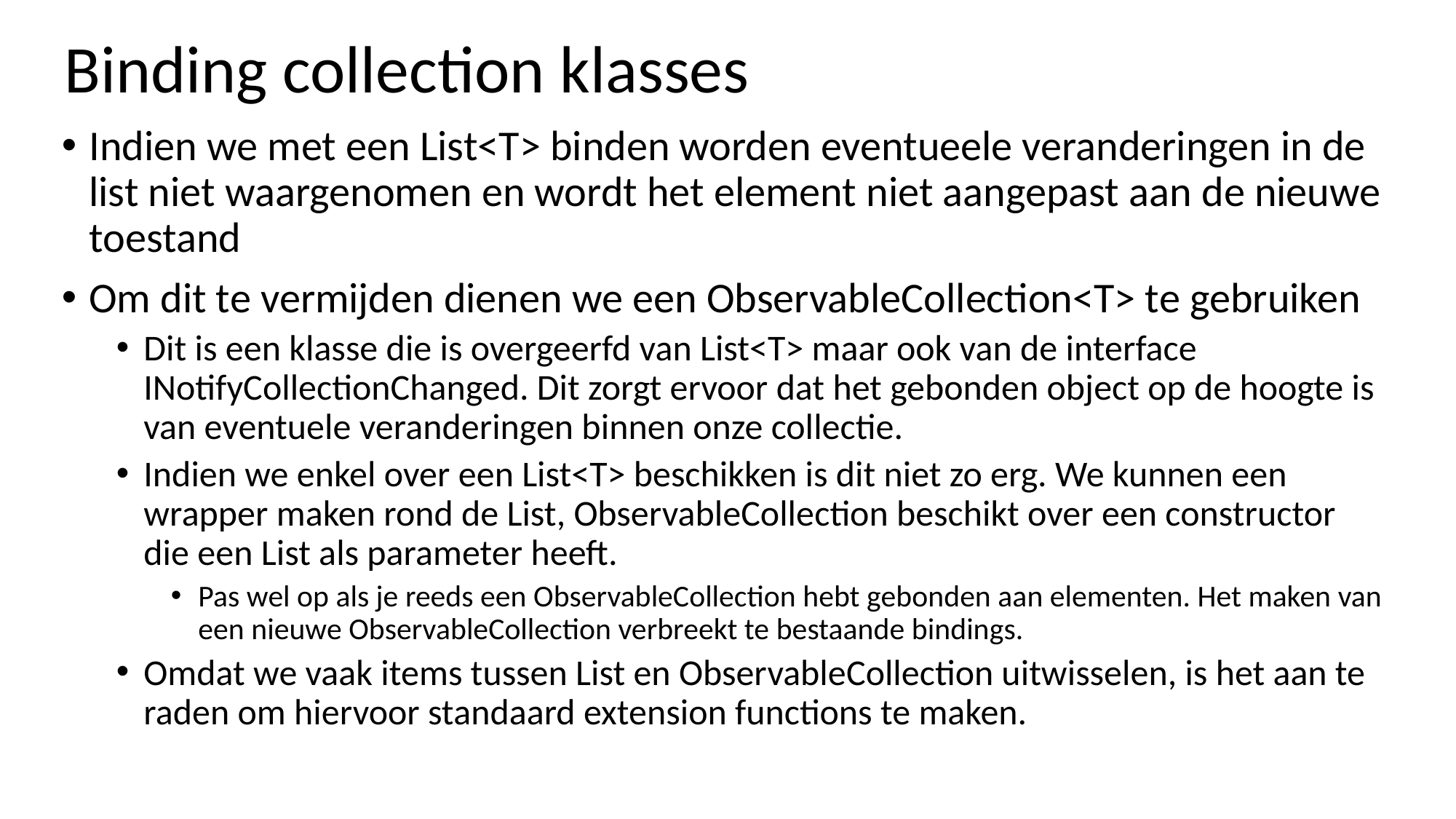

# Binding collection klasses
Indien we met een List<T> binden worden eventueele veranderingen in de list niet waargenomen en wordt het element niet aangepast aan de nieuwe toestand
Om dit te vermijden dienen we een ObservableCollection<T> te gebruiken
Dit is een klasse die is overgeerfd van List<T> maar ook van de interface INotifyCollectionChanged. Dit zorgt ervoor dat het gebonden object op de hoogte is van eventuele veranderingen binnen onze collectie.
Indien we enkel over een List<T> beschikken is dit niet zo erg. We kunnen een wrapper maken rond de List, ObservableCollection beschikt over een constructor die een List als parameter heeft.
Pas wel op als je reeds een ObservableCollection hebt gebonden aan elementen. Het maken van een nieuwe ObservableCollection verbreekt te bestaande bindings.
Omdat we vaak items tussen List en ObservableCollection uitwisselen, is het aan te raden om hiervoor standaard extension functions te maken.